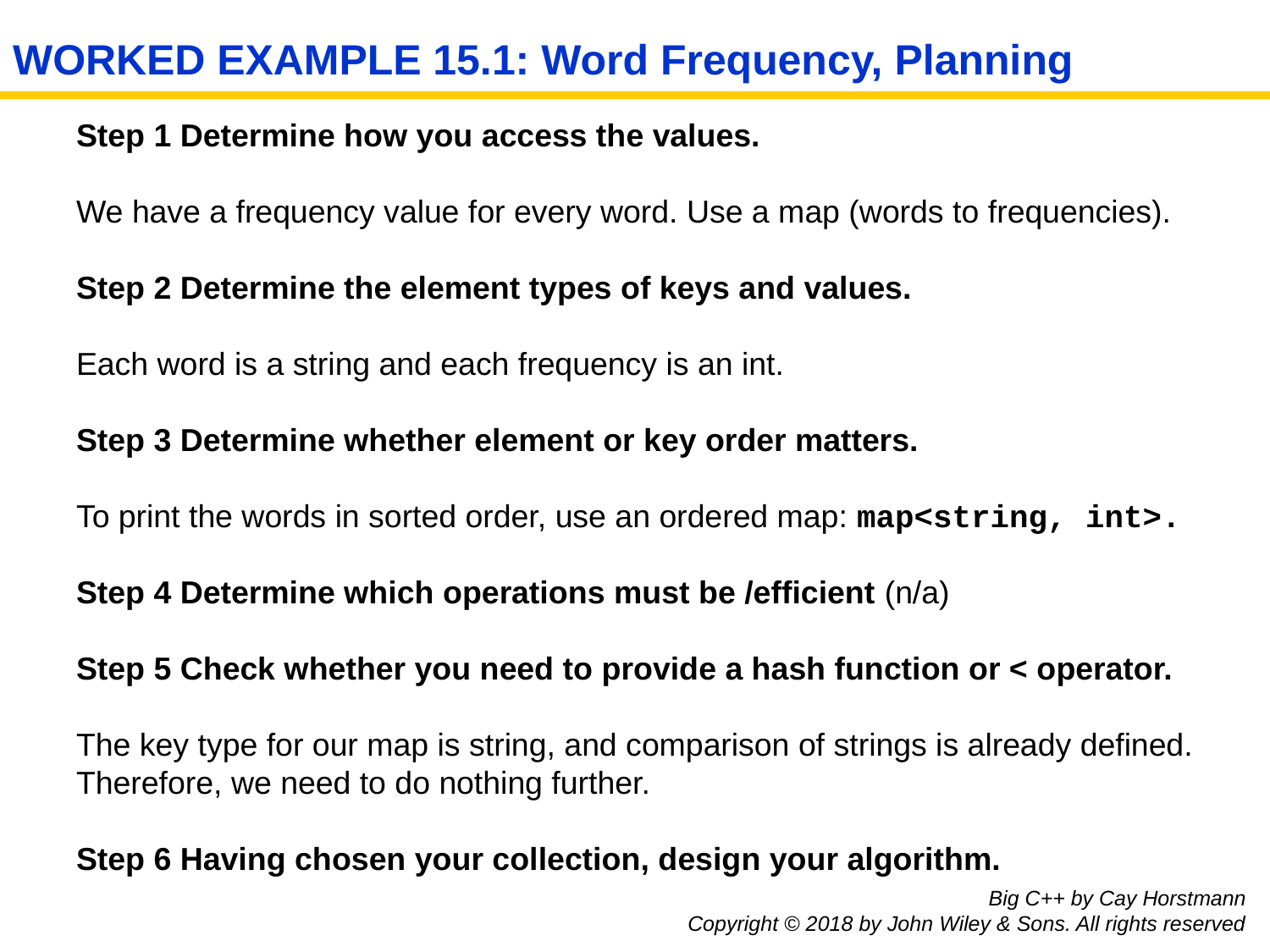

# WORKED EXAMPLE 15.1: Word Frequency, Planning
Step 1 Determine how you access the values.

We have a frequency value for every word. Use a map (words to frequencies).

Step 2 Determine the element types of keys and values.

Each word is a string and each frequency is an int.

Step 3 Determine whether element or key order matters.

To print the words in sorted order, use an ordered map: map<string, int>.

Step 4 Determine which operations must be /efficient (n/a)

Step 5 Check whether you need to provide a hash function or < operator.

The key type for our map is string, and comparison of strings is already defined. Therefore, we need to do nothing further.

Step 6 Having chosen your collection, design your algorithm.
Big C++ by Cay Horstmann
Copyright © 2018 by John Wiley & Sons. All rights reserved